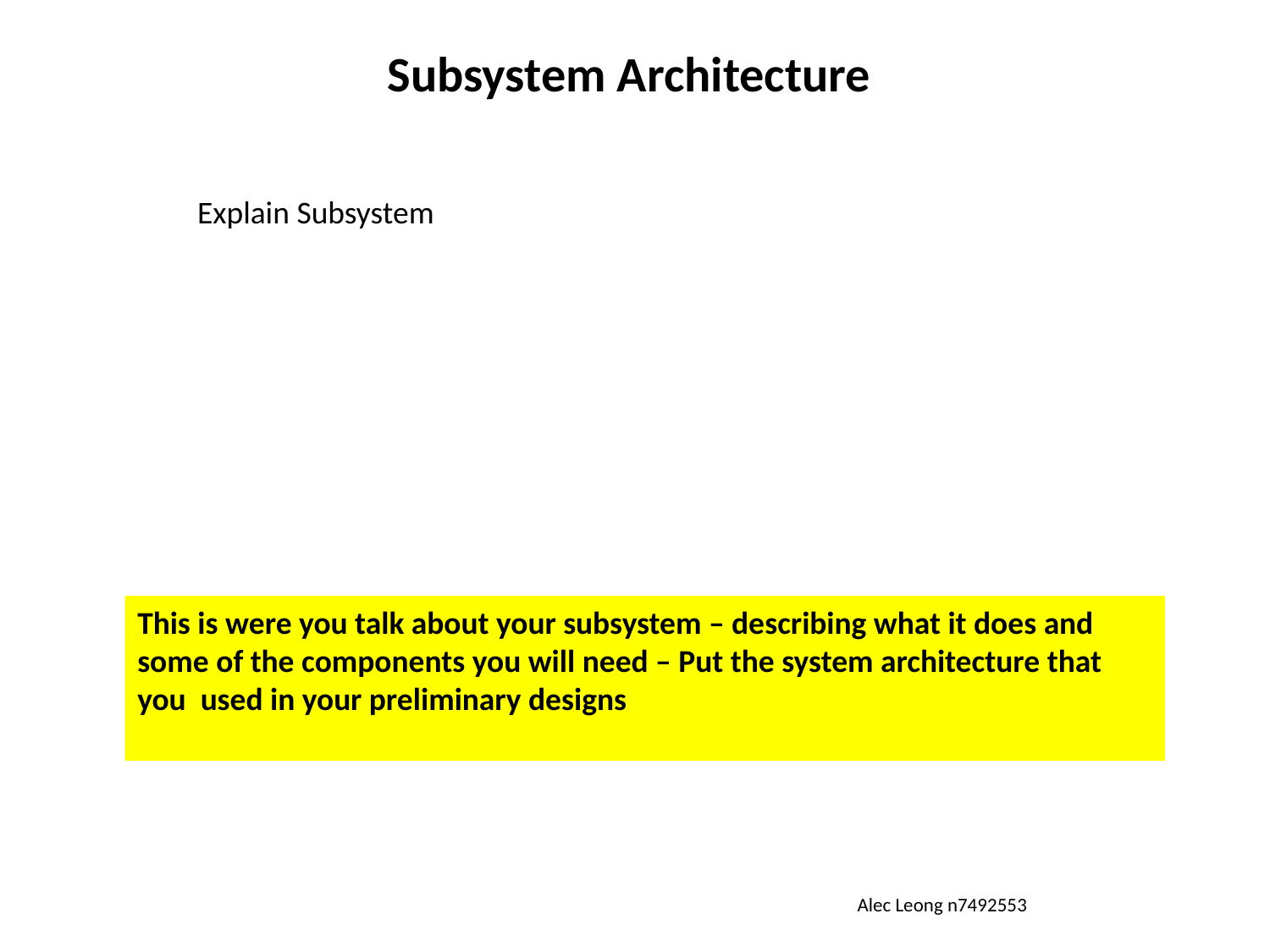

Subsystem Architecture
Explain Subsystem
This is were you talk about your subsystem – describing what it does and some of the components you will need – Put the system architecture that you  used in your preliminary designs
Alec Leong n7492553